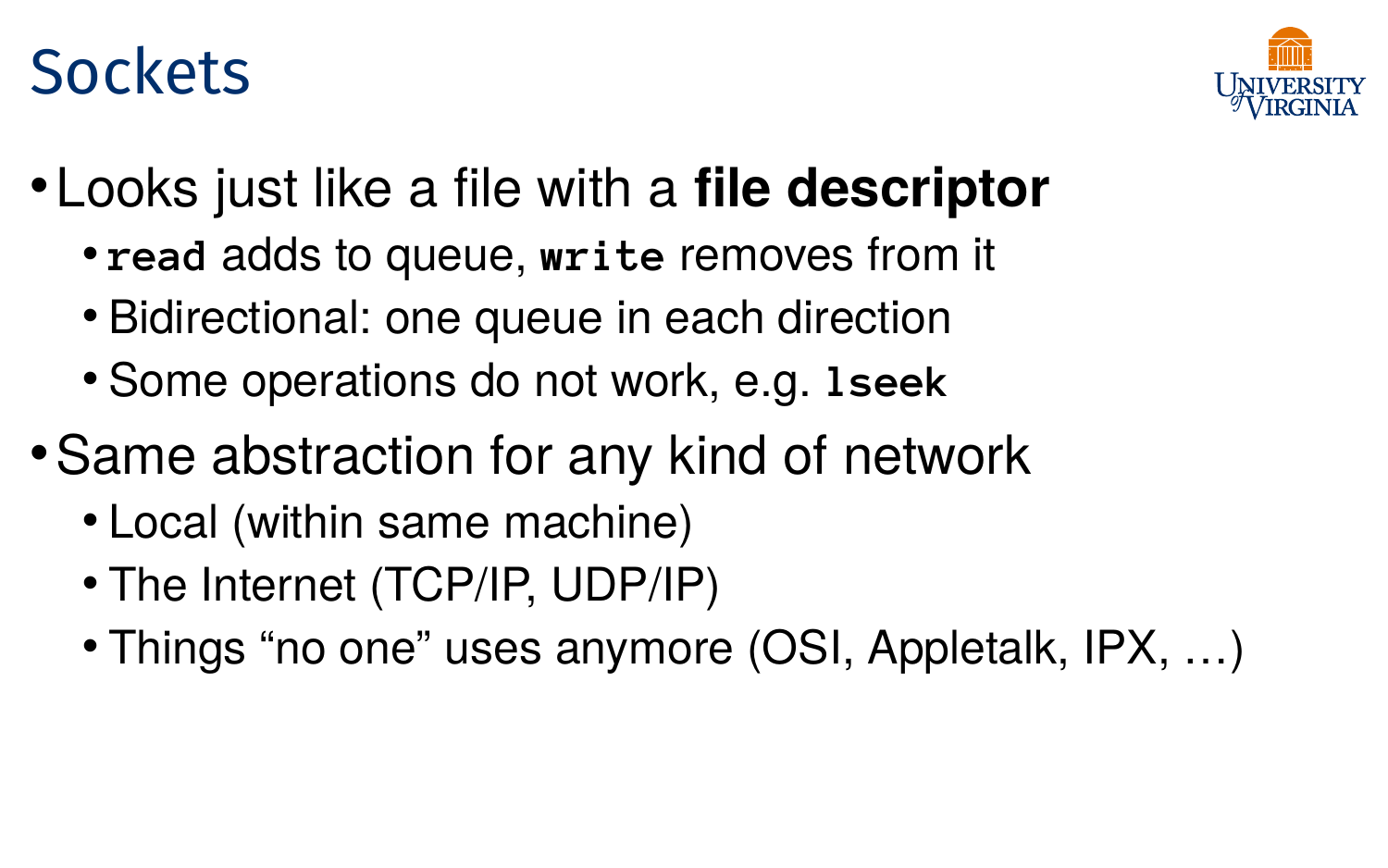

# Sockets
Looks just like a file with a file descriptor
read adds to queue, write removes from it
Bidirectional: one queue in each direction
Some operations do not work, e.g. lseek
Same abstraction for any kind of network
Local (within same machine)
The Internet (TCP/IP, UDP/IP)
Things “no one” uses anymore (OSI, Appletalk, IPX, …)